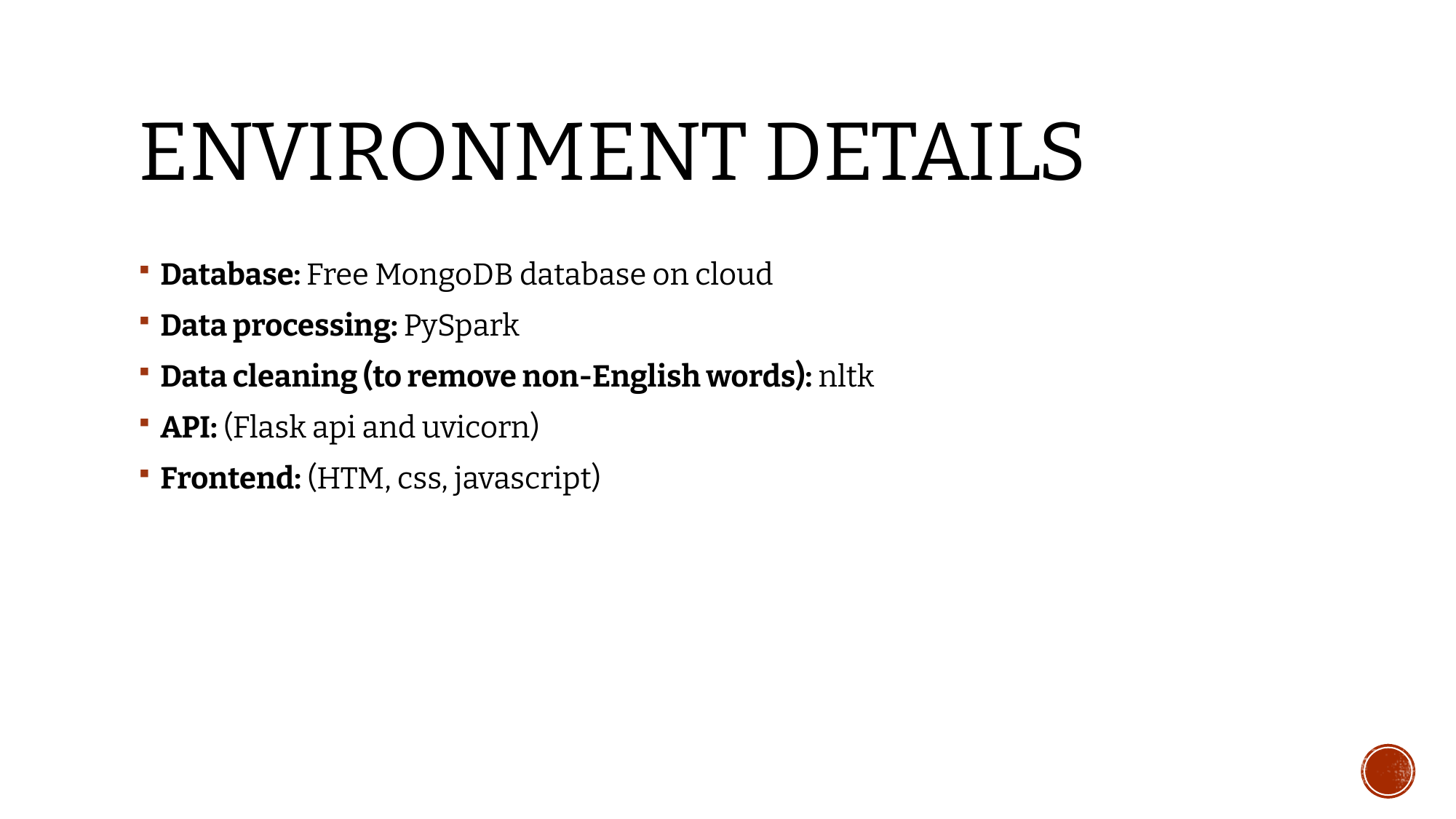

# Environment details
Database: Free MongoDB database on cloud
Data processing: PySpark
Data cleaning (to remove non-English words): nltk
API: (Flask api and uvicorn)
Frontend: (HTM, css, javascript)